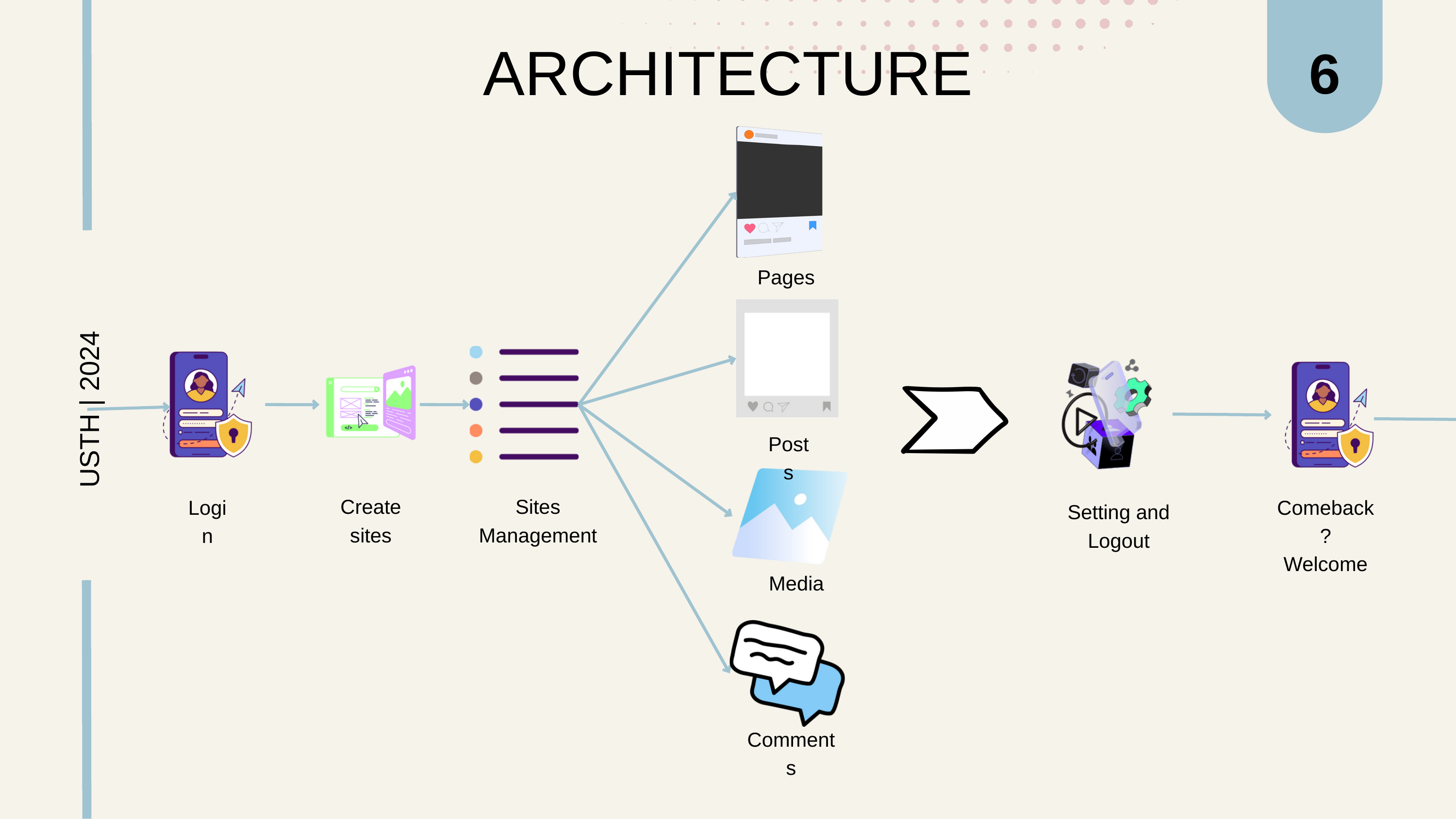

6

ARCHITECTURE

Pages

USTH | 2024

Posts

Create sites
Sites Management
Login
Comeback ?
Welcome
Setting and Logout
Media

Comments